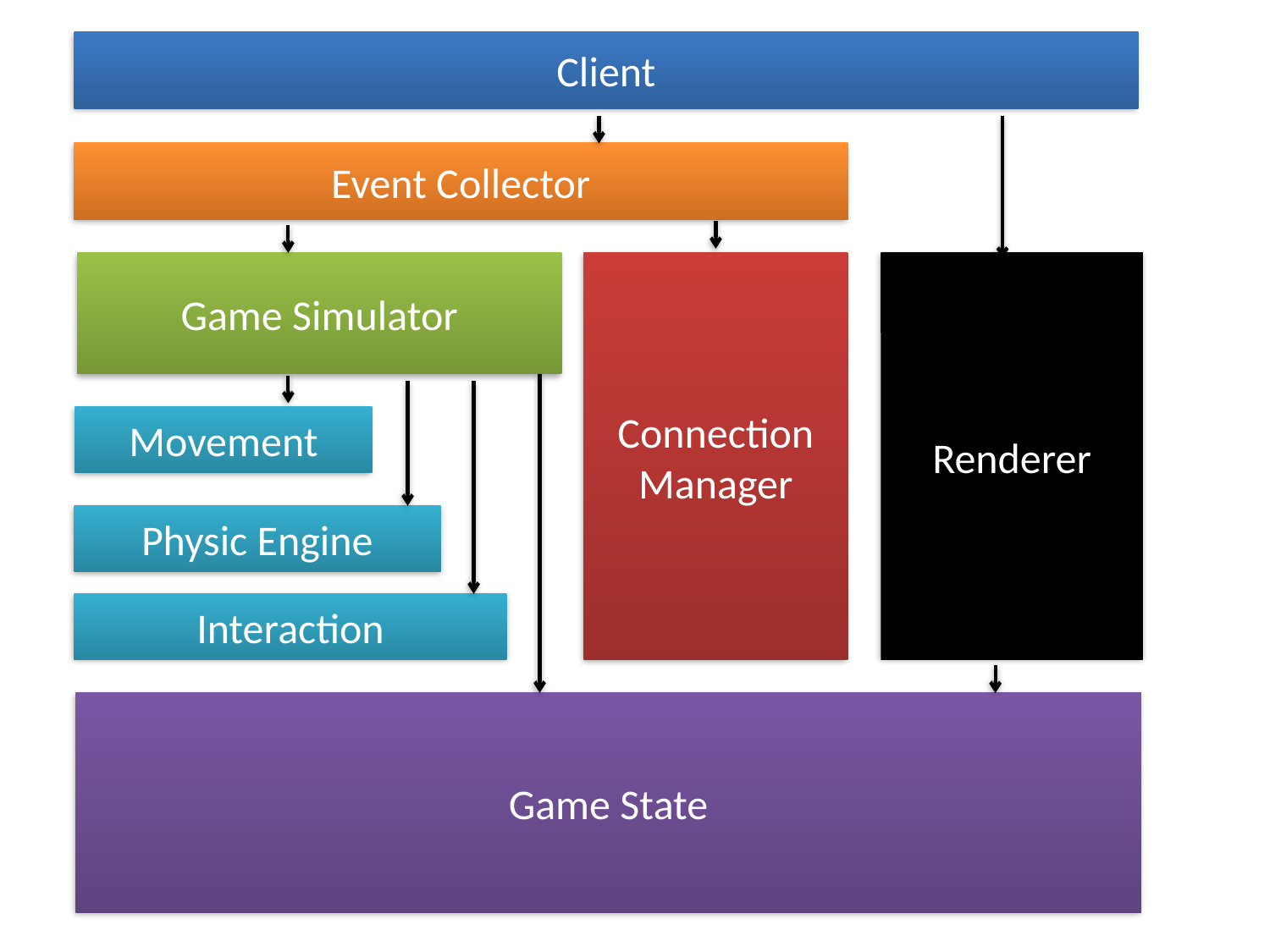

Client
Event Collector
Connection Manager
Renderer
Game Simulator
Movement
Physic Engine
Interaction
Game State